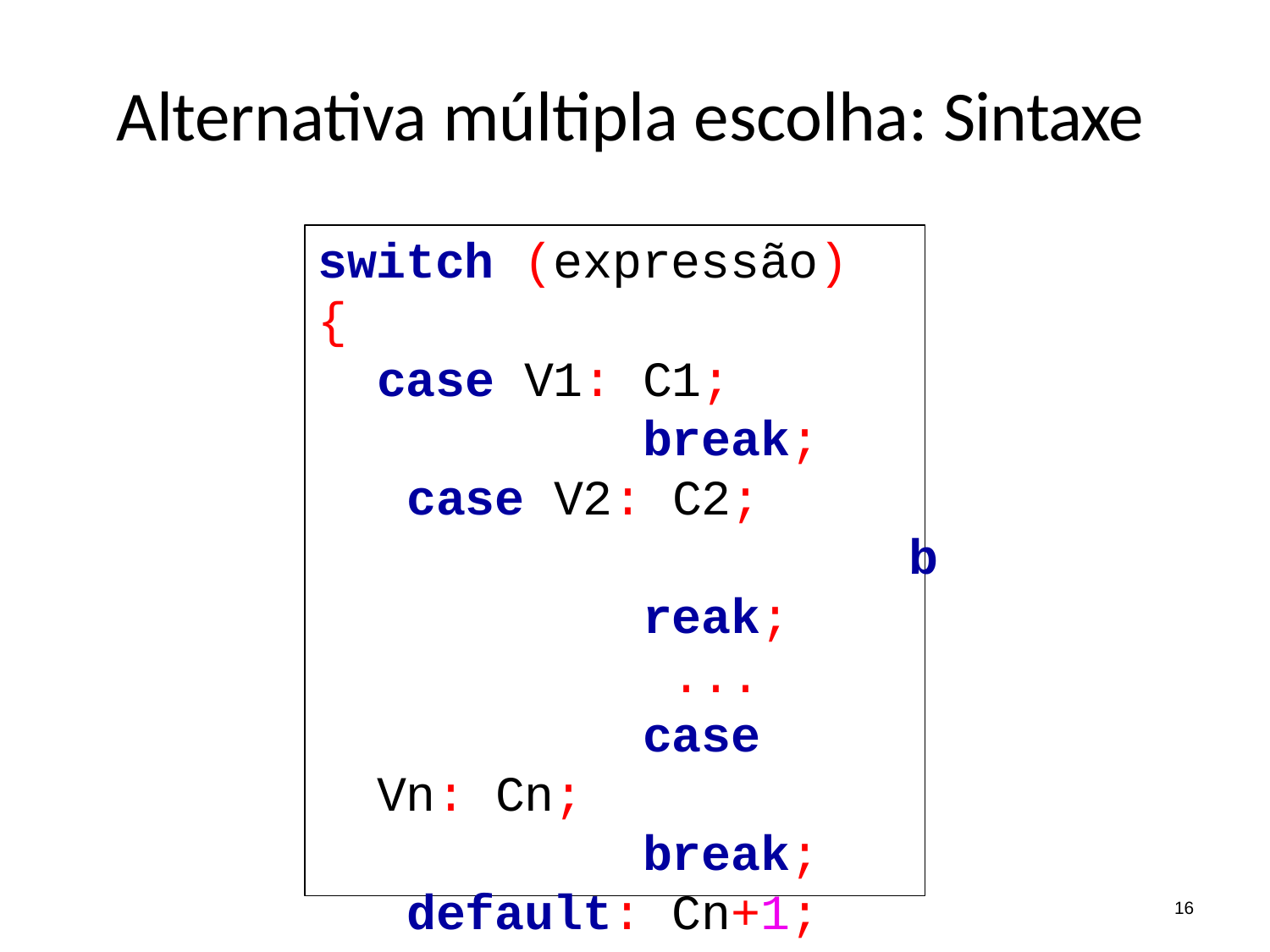

# Alternativa múltipla escolha: Sintaxe

switch (expressão)
{
case V1: C1;
break;  case V2: C2;
break;
...
case Vn: Cn;
break;  default: Cn+1;
}
16